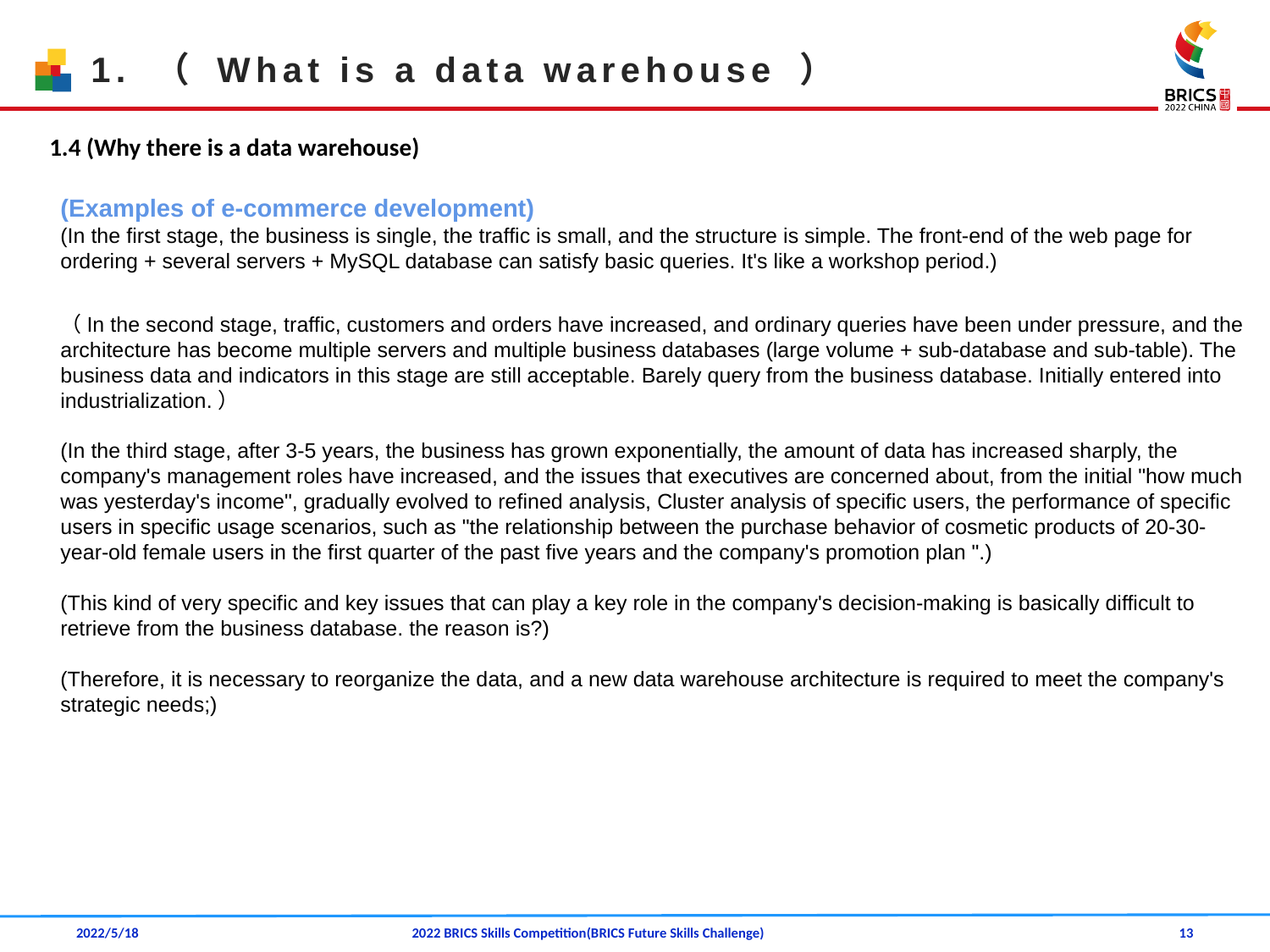

1. （ What is a data warehouse ）
1.4 (Why there is a data warehouse)
(Examples of e-commerce development)
(In the first stage, the business is single, the traffic is small, and the structure is simple. The front-end of the web page for ordering + several servers + MySQL database can satisfy basic queries. It's like a workshop period.)

（In the second stage, traffic, customers and orders have increased, and ordinary queries have been under pressure, and the architecture has become multiple servers and multiple business databases (large volume + sub-database and sub-table). The business data and indicators in this stage are still acceptable. Barely query from the business database. Initially entered into industrialization.）

(In the third stage, after 3-5 years, the business has grown exponentially, the amount of data has increased sharply, the company's management roles have increased, and the issues that executives are concerned about, from the initial "how much was yesterday's income", gradually evolved to refined analysis, Cluster analysis of specific users, the performance of specific users in specific usage scenarios, such as "the relationship between the purchase behavior of cosmetic products of 20-30-year-old female users in the first quarter of the past five years and the company's promotion plan ".)

(This kind of very specific and key issues that can play a key role in the company's decision-making is basically difficult to retrieve from the business database. the reason is?)

(Therefore, it is necessary to reorganize the data, and a new data warehouse architecture is required to meet the company's strategic needs;)
2022/5/18
2022 BRICS Skills Competition(BRICS Future Skills Challenge)
13